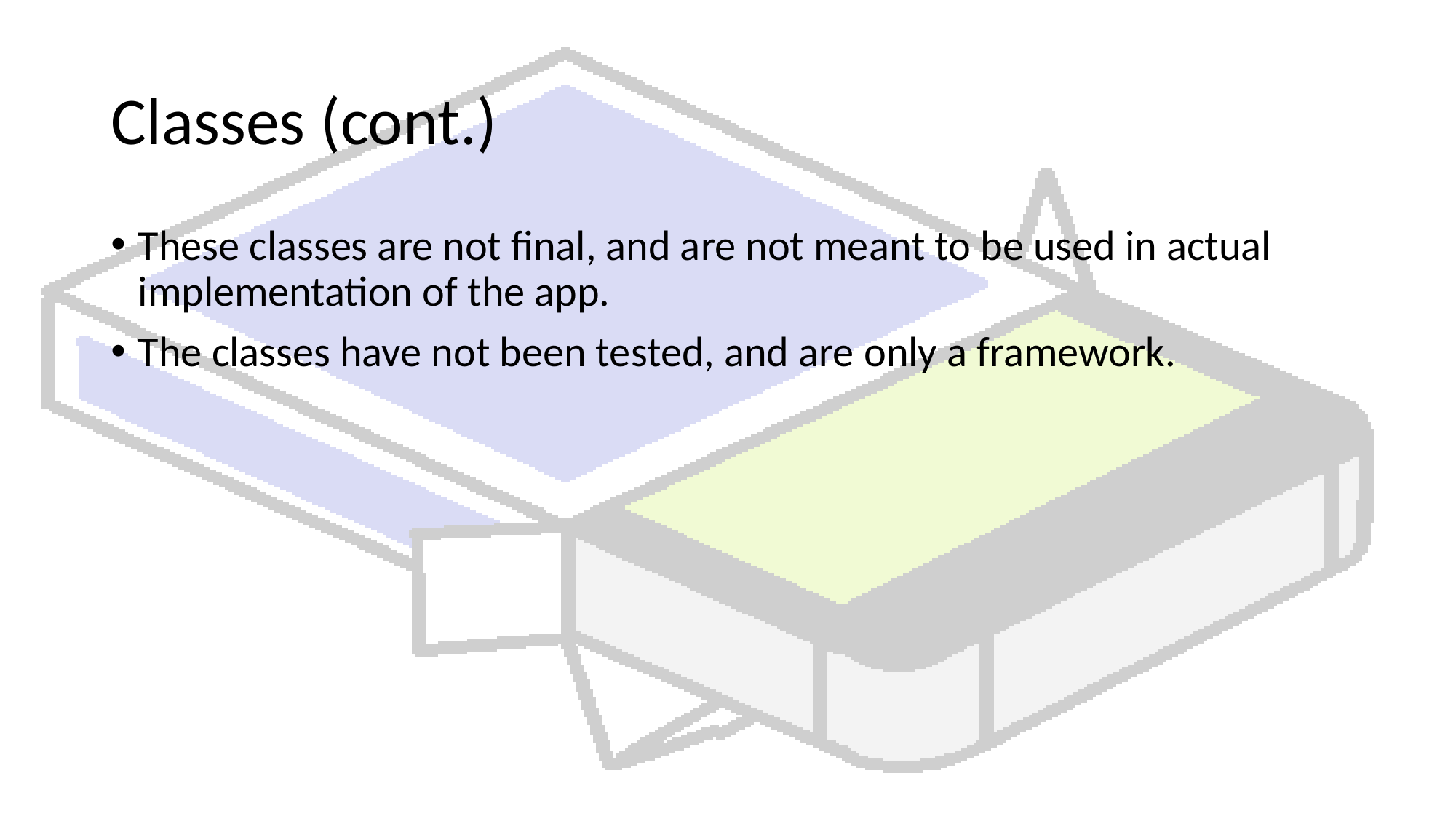

# Classes (cont.)
These classes are not final, and are not meant to be used in actual implementation of the app.
The classes have not been tested, and are only a framework.